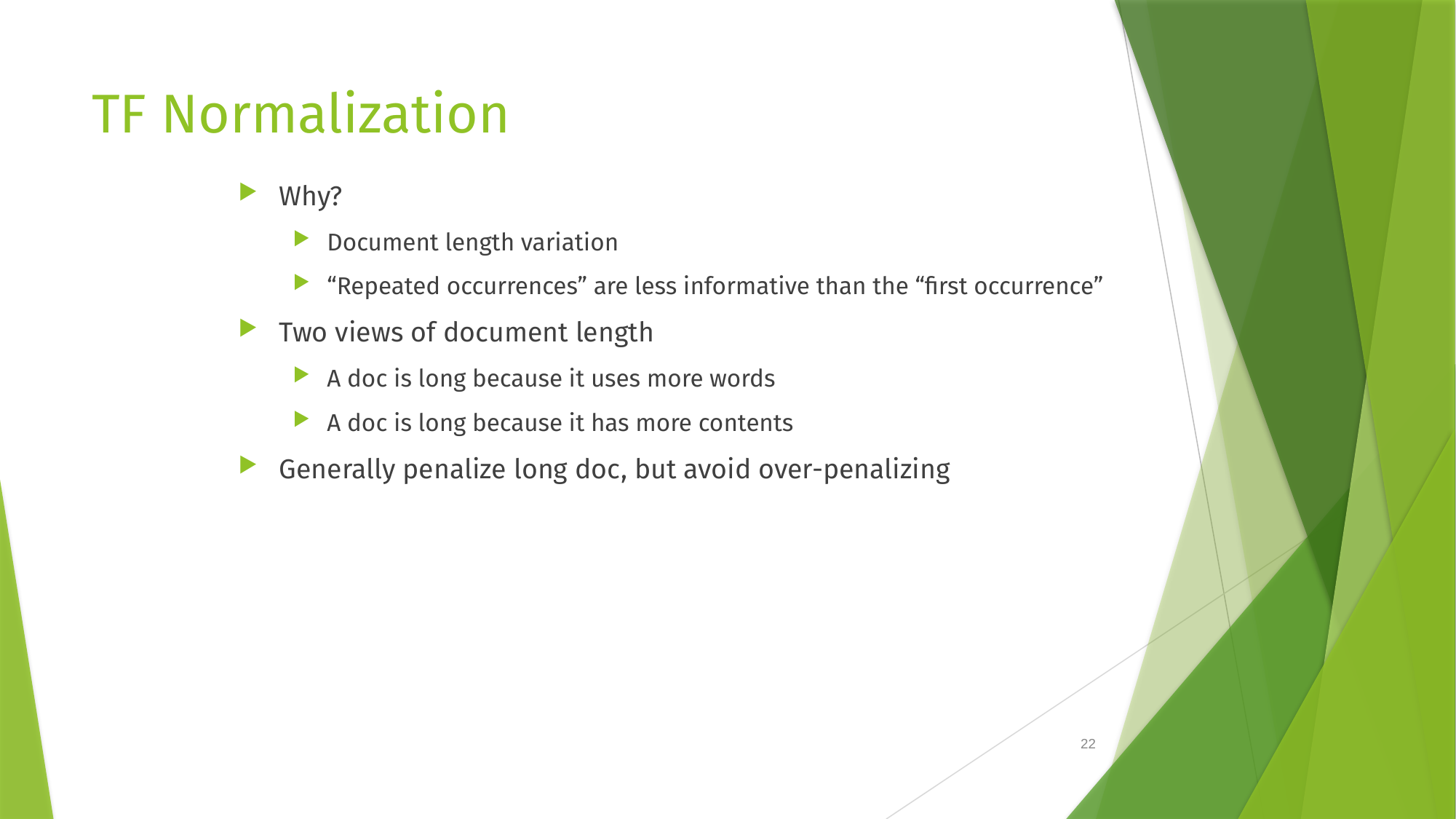

# TF Normalization
Why?
Document length variation
“Repeated occurrences” are less informative than the “first occurrence”
Two views of document length
A doc is long because it uses more words
A doc is long because it has more contents
Generally penalize long doc, but avoid over-penalizing
22